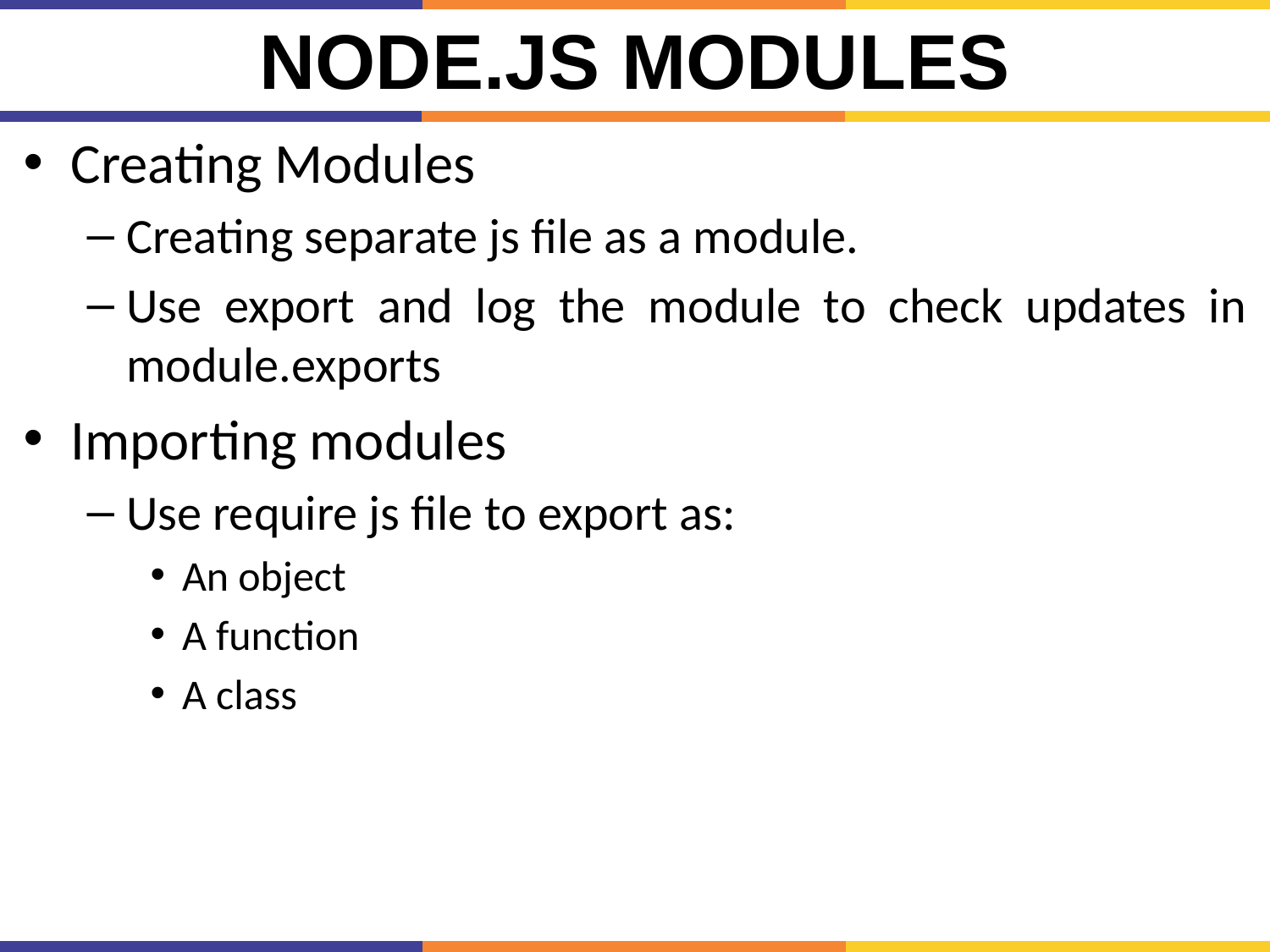

# Node.js Modules
Creating Modules
Creating separate js file as a module.
Use export and log the module to check updates in module.exports
Importing modules
Use require js file to export as:
An object
A function
A class